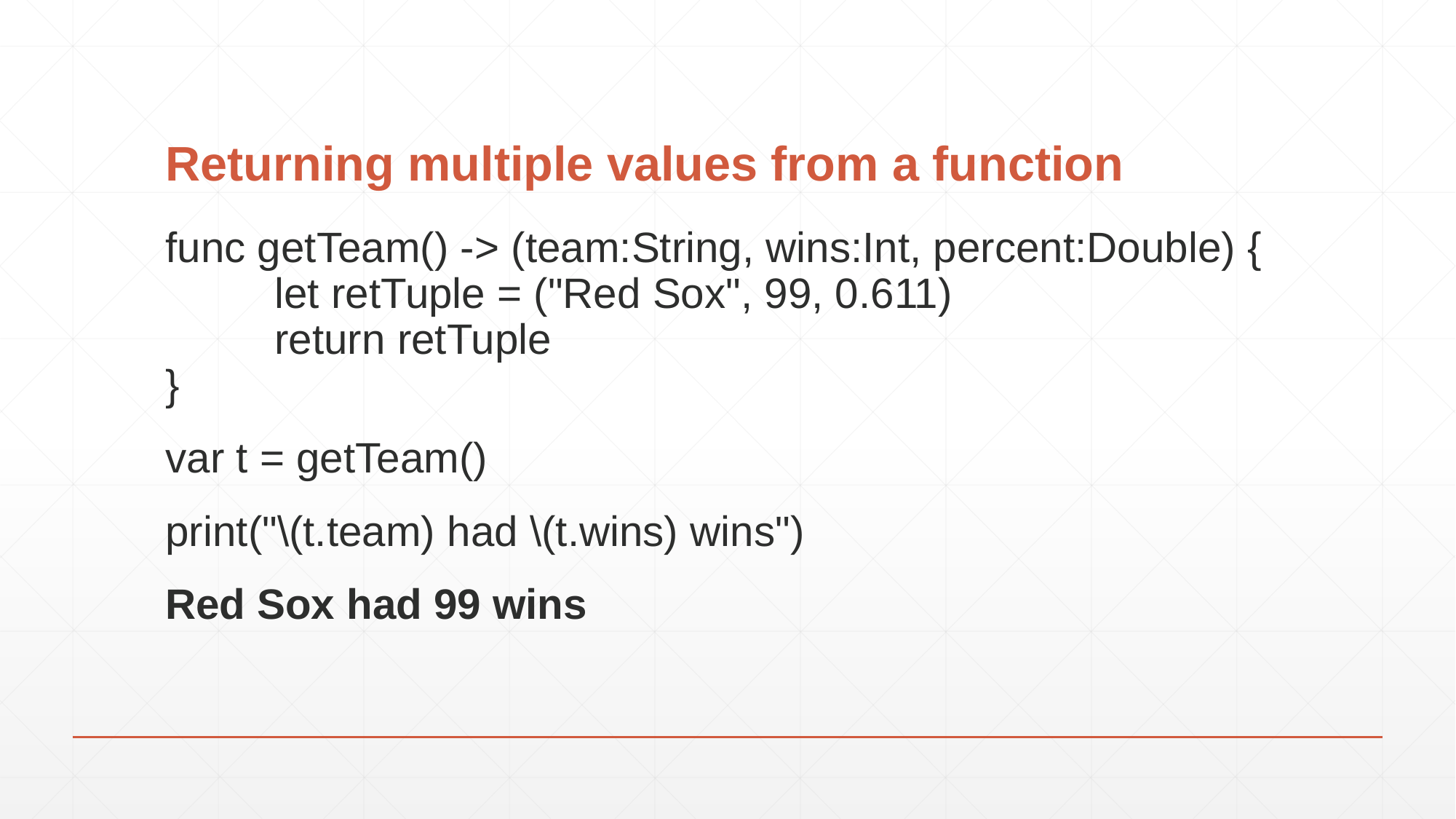

# Returning multiple values from a function
func getTeam() -> (team:String, wins:Int, percent:Double) {
	let retTuple = ("Red Sox", 99, 0.611)
	return retTuple
}
var t = getTeam()
print("\(t.team) had \(t.wins) wins")
Red Sox had 99 wins